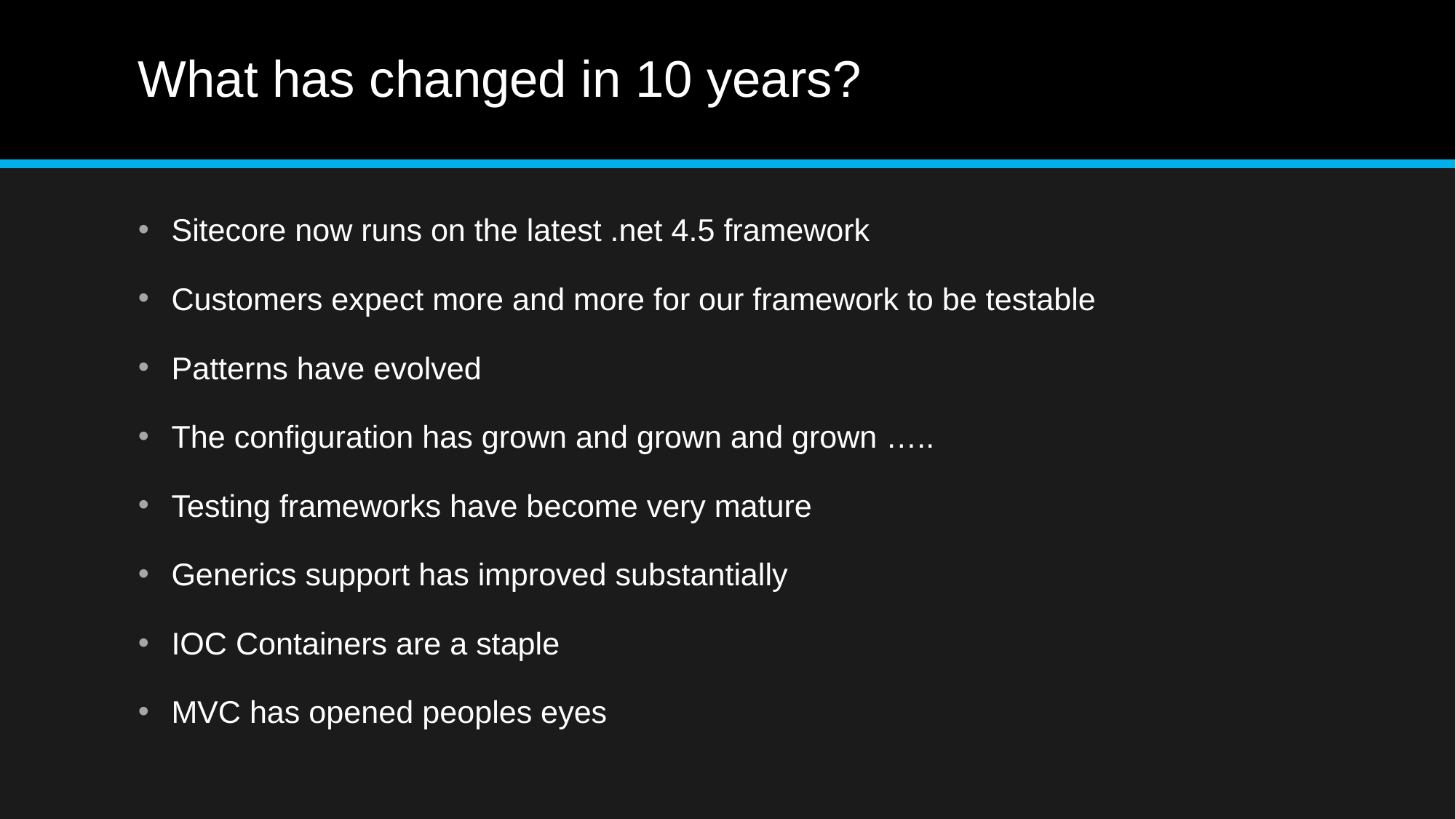

# What has changed in 10 years?
Sitecore now runs on the latest .net 4.5 framework
Customers expect more and more for our framework to be testable
Patterns have evolved
The configuration has grown and grown and grown …..
Testing frameworks have become very mature
Generics support has improved substantially
IOC Containers are a staple
MVC has opened peoples eyes